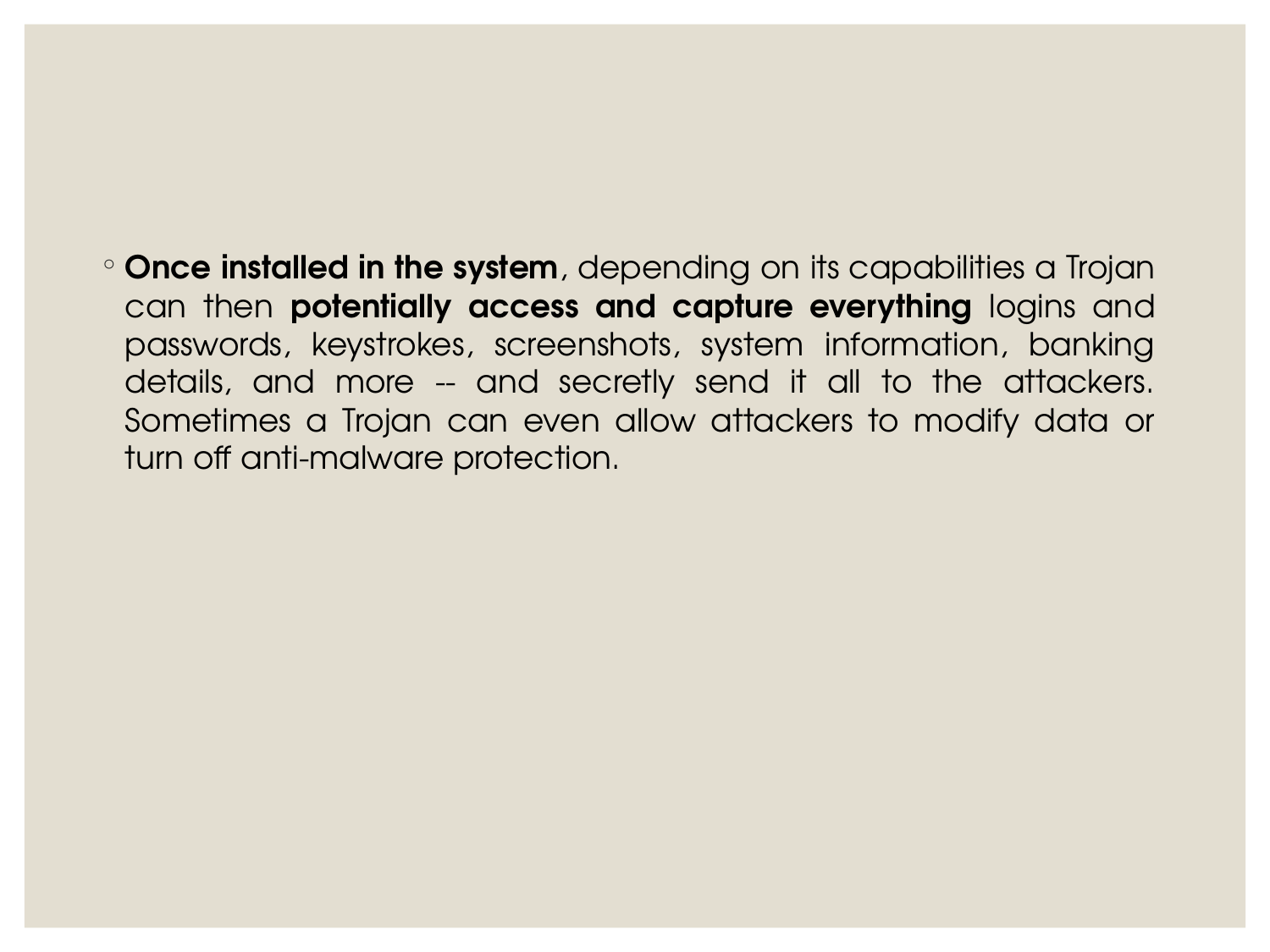

Once installed in the system, depending on its capabilities a Trojan can then potentially access and capture everything logins and passwords, keystrokes, screenshots, system information, banking details, and more -- and secretly send it all to the attackers. Sometimes a Trojan can even allow attackers to modify data or turn off anti-malware protection.